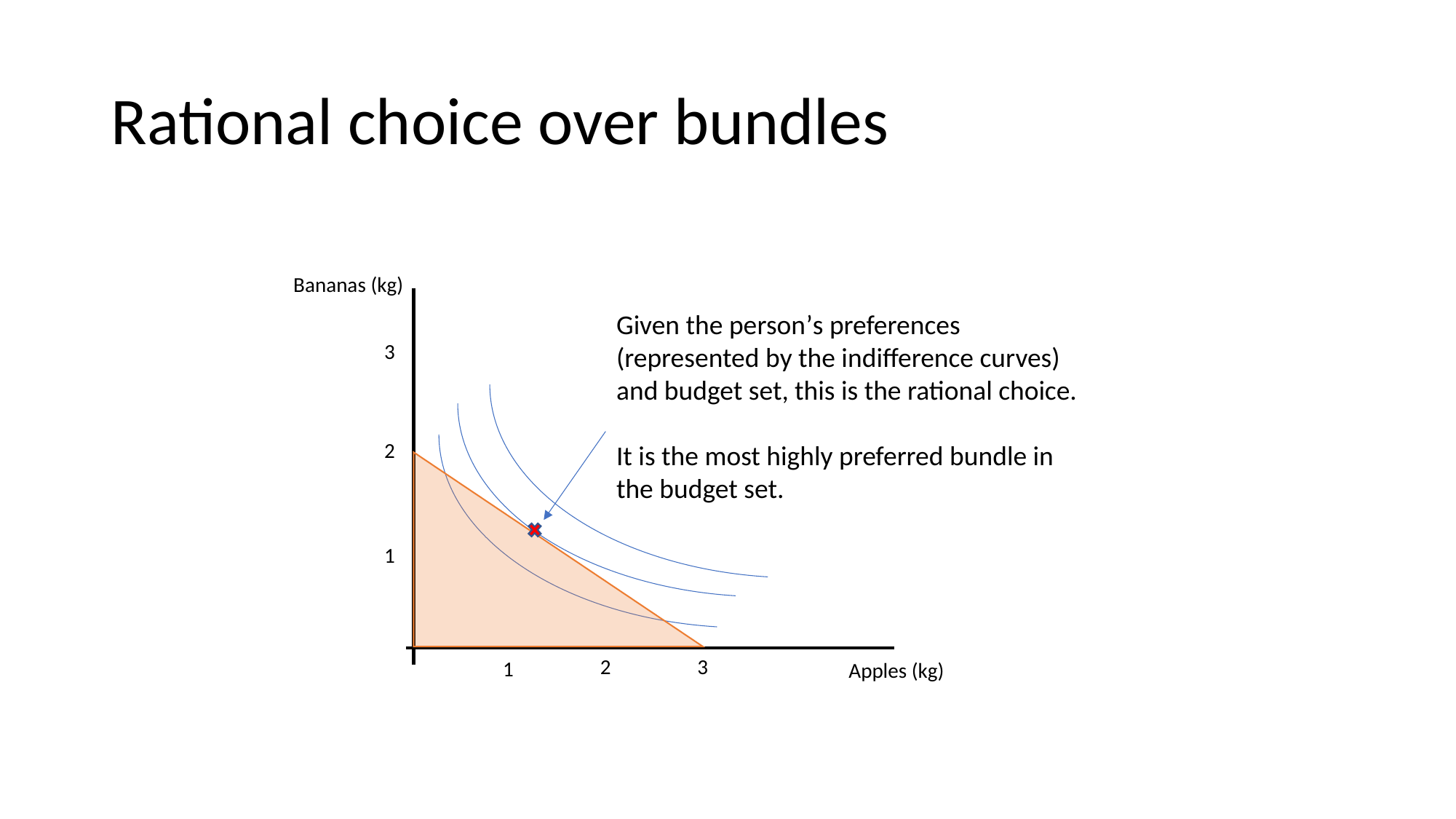

# Rational choice over bundles

Bananas (kg)
Given the person’s preferences (represented by the indifference curves) and budget set, this is the rational choice.

It is the most highly preferred bundle in the budget set.
3
2

1
2
3
1
Apples (kg)